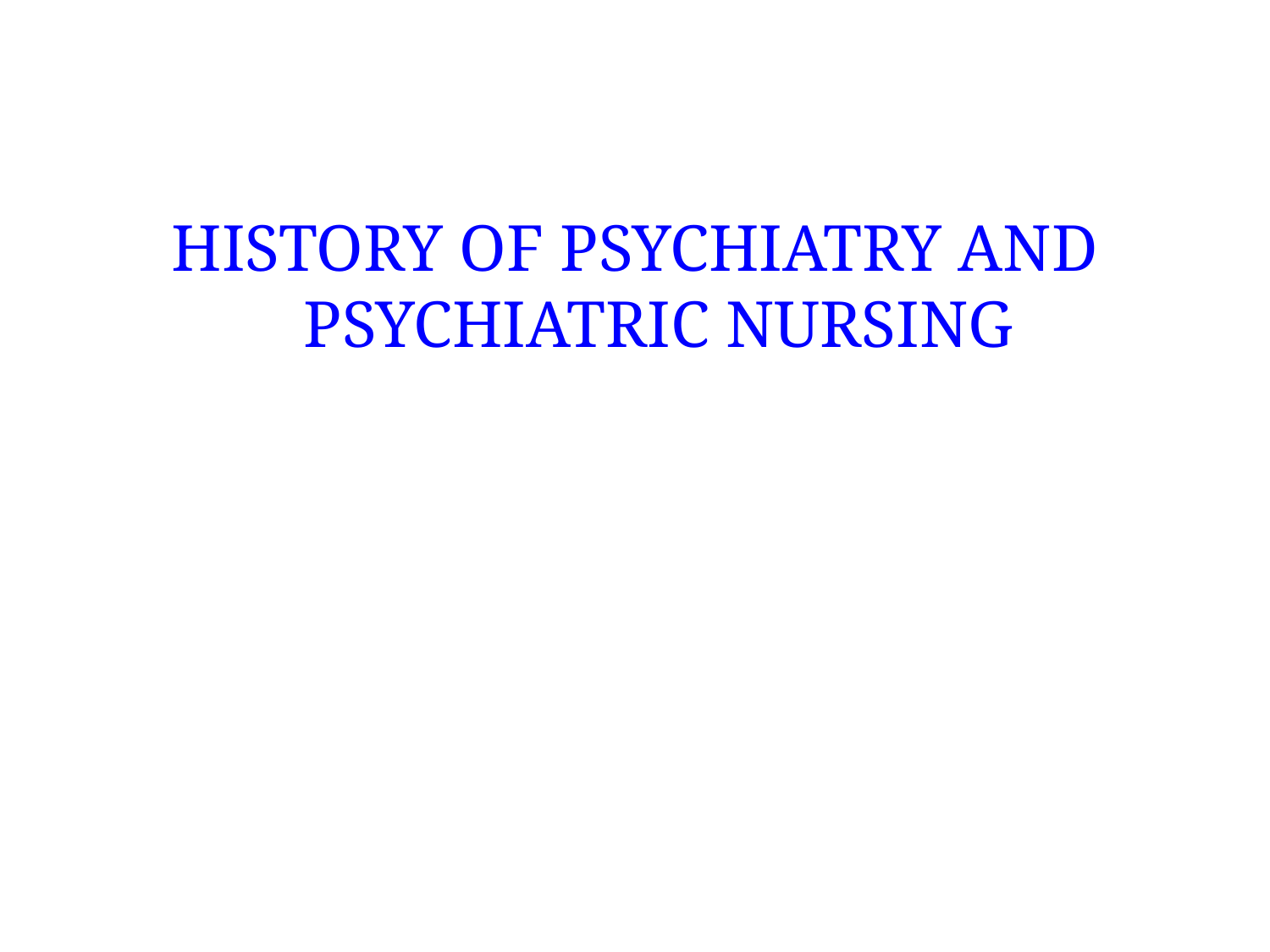

#
HISTORY OF PSYCHIATRY AND PSYCHIATRIC NURSING